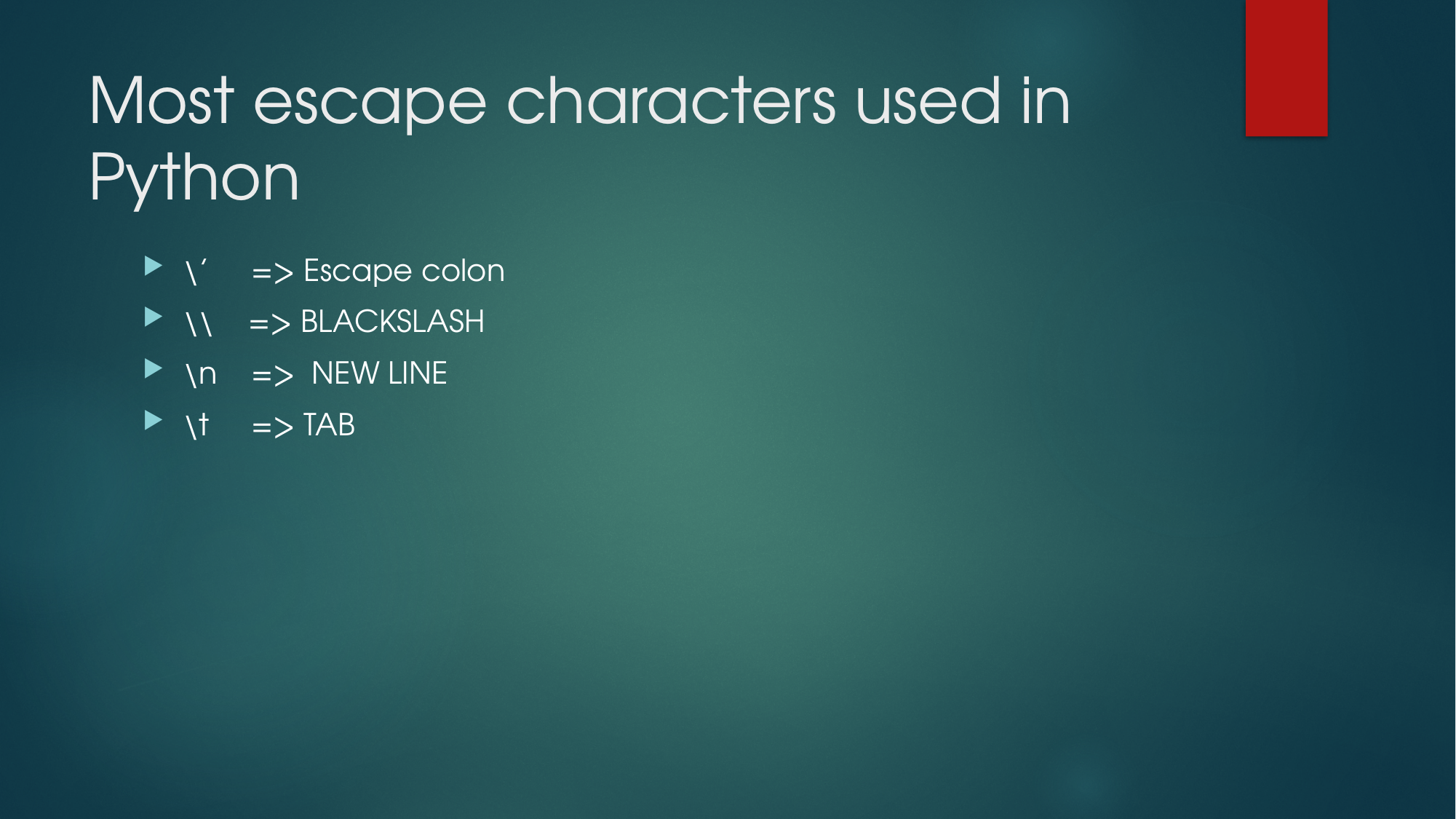

# Most escape characters used in Python
\’     => Escape colon
\\    => BLACKSLASH
\n    =>  NEW LINE
\t     => TAB